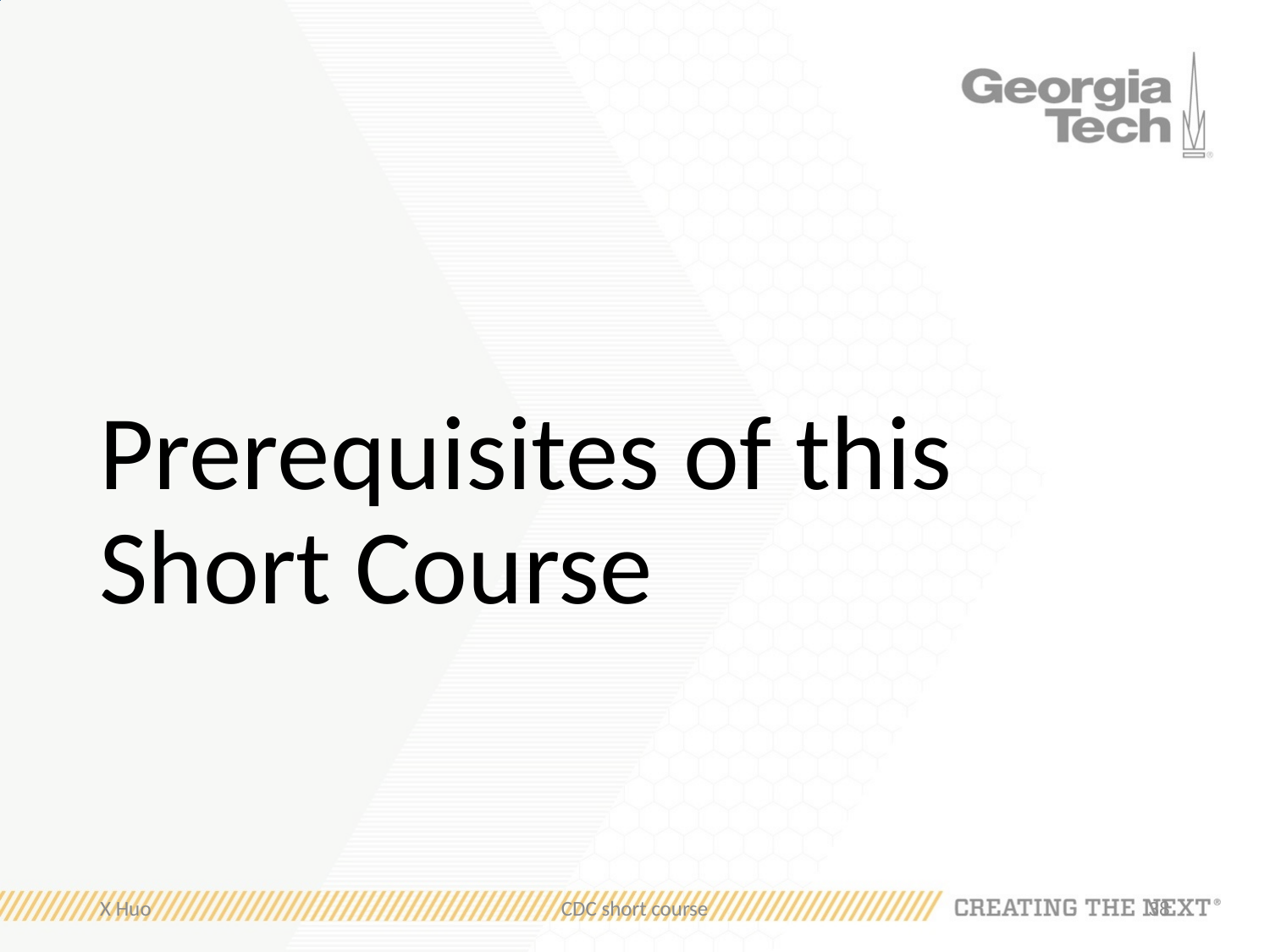

# Prerequisites of this Short Course

X Huo
CDC short course
38